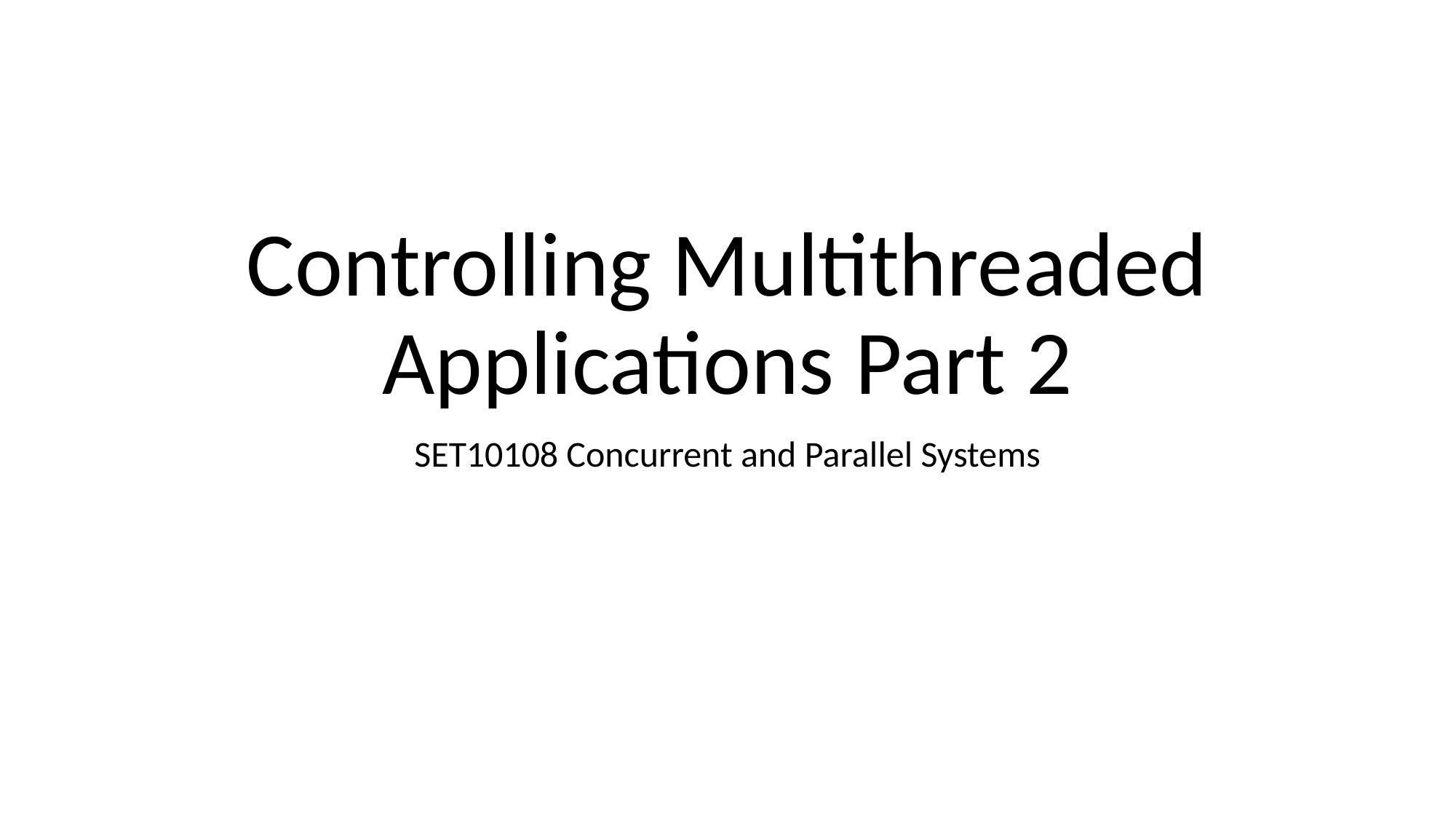

# Controlling Multithreaded Applications Part 2
SET10108 Concurrent and Parallel Systems